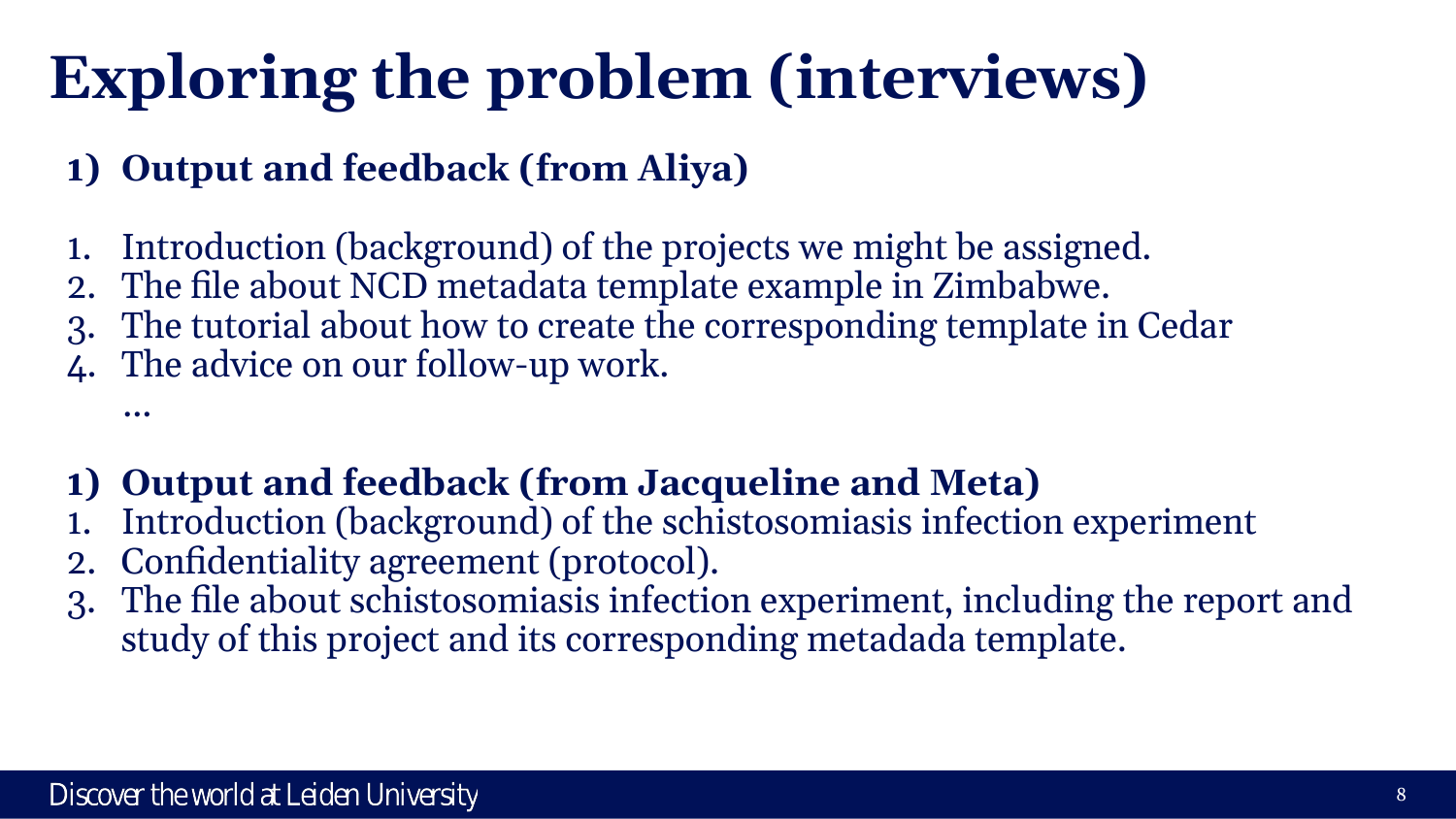

# Exploring the problem (interviews)
Output and feedback (from Aliya)

Introduction (background) of the projects we might be assigned.
The file about NCD metadata template example in Zimbabwe.
The tutorial about how to create the corresponding template in Cedar
The advice on our follow-up work.
…

Output and feedback (from Jacqueline and Meta)
Introduction (background) of the schistosomiasis infection experiment
Confidentiality agreement (protocol).
The file about schistosomiasis infection experiment, including the report and study of this project and its corresponding metadada template.
8